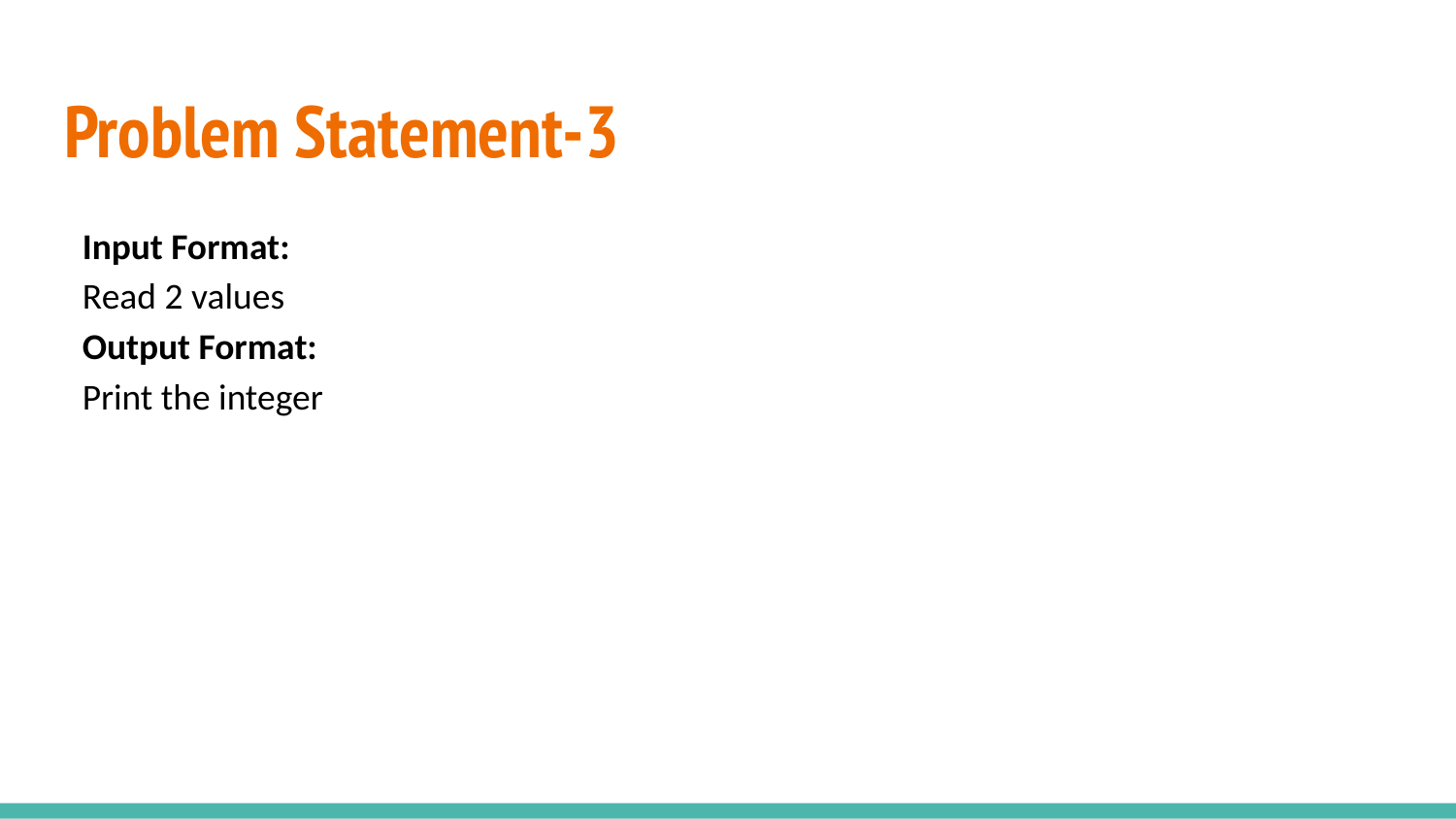

# Problem Statement-3
Input Format:
Read 2 values
Output Format:
Print the integer